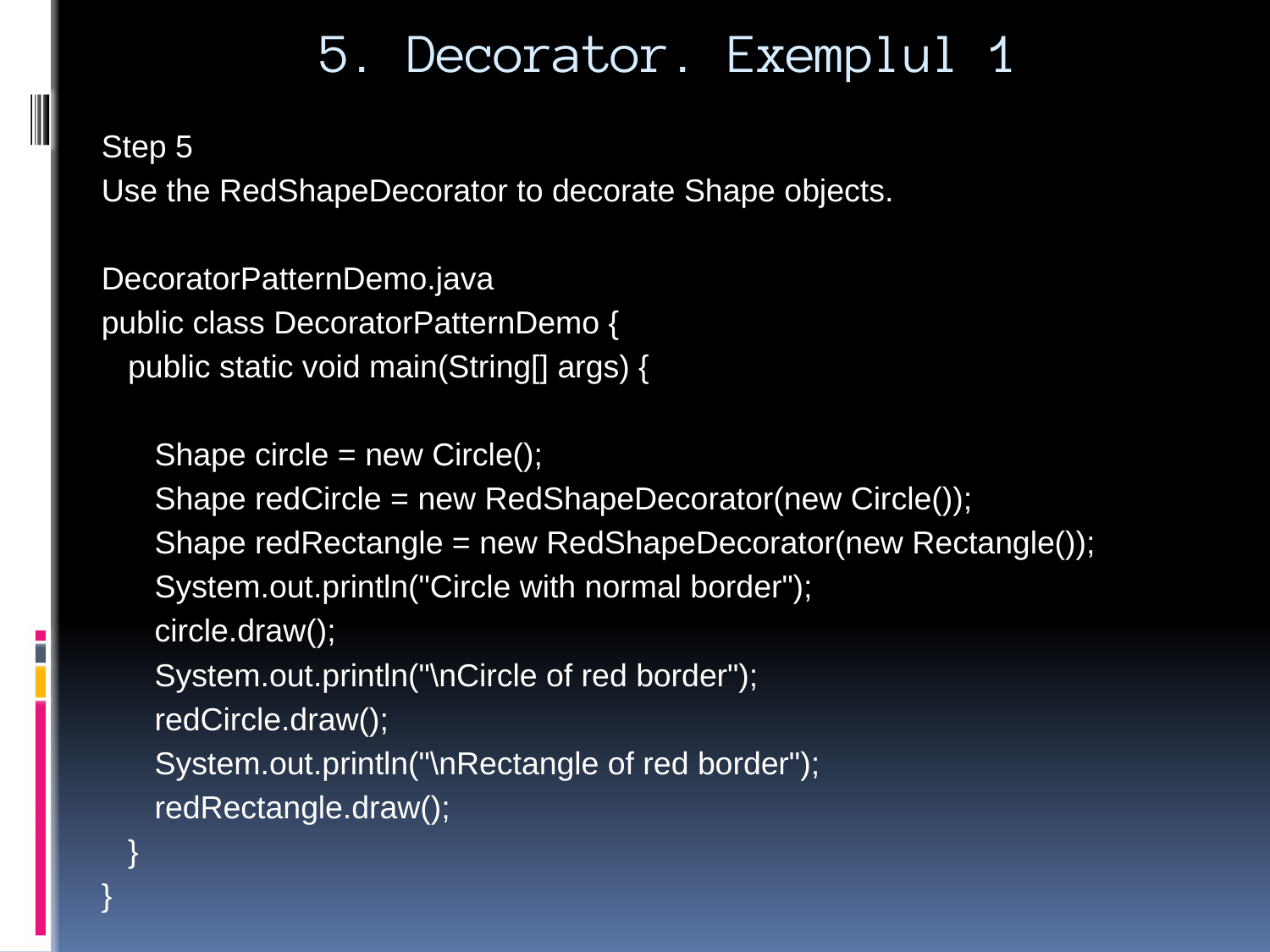

# 5. Decorator. Exemplul 1
Step 5
Use the RedShapeDecorator to decorate Shape objects.

DecoratorPatternDemo.java
public class DecoratorPatternDemo {
   public static void main(String[] args) {

      Shape circle = new Circle();
      Shape redCircle = new RedShapeDecorator(new Circle());
      Shape redRectangle = new RedShapeDecorator(new Rectangle());
      System.out.println("Circle with normal border");
      circle.draw();
      System.out.println("\nCircle of red border");
      redCircle.draw();
      System.out.println("\nRectangle of red border");
      redRectangle.draw();
   }
}